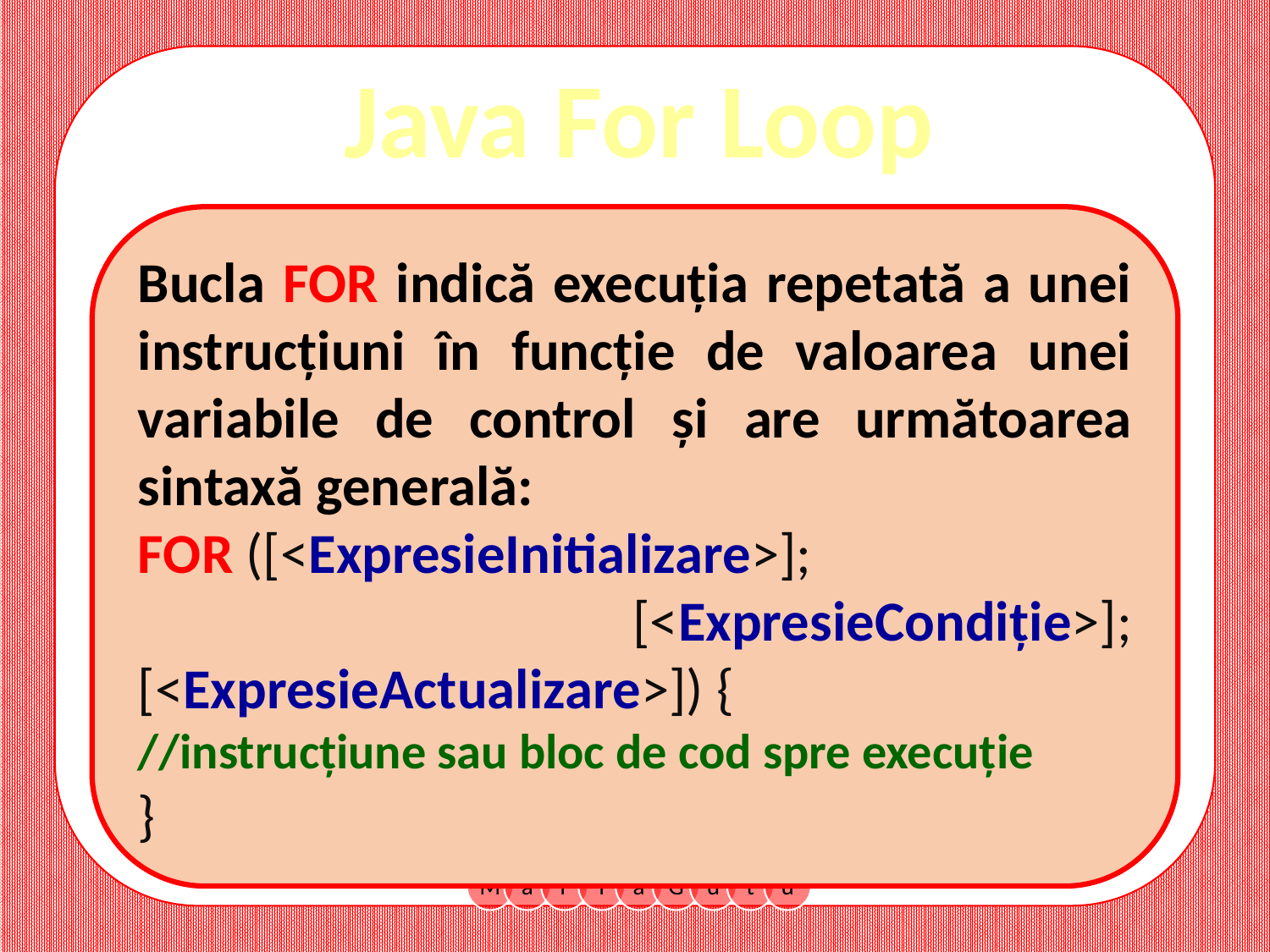

Java For Loop

Bucla FOR indică execuția repetată a unei instrucțiuni în funcție de valoarea unei variabile de control și are următoarea sintaxă generală:
FOR ([<ExpresieInitializare>];
 [<ExpresieCondiție>]; [<ExpresieActualizare>]) {
//instrucțiune sau bloc de cod spre execuție
}
M
a
r
i
a
G
u
t
u